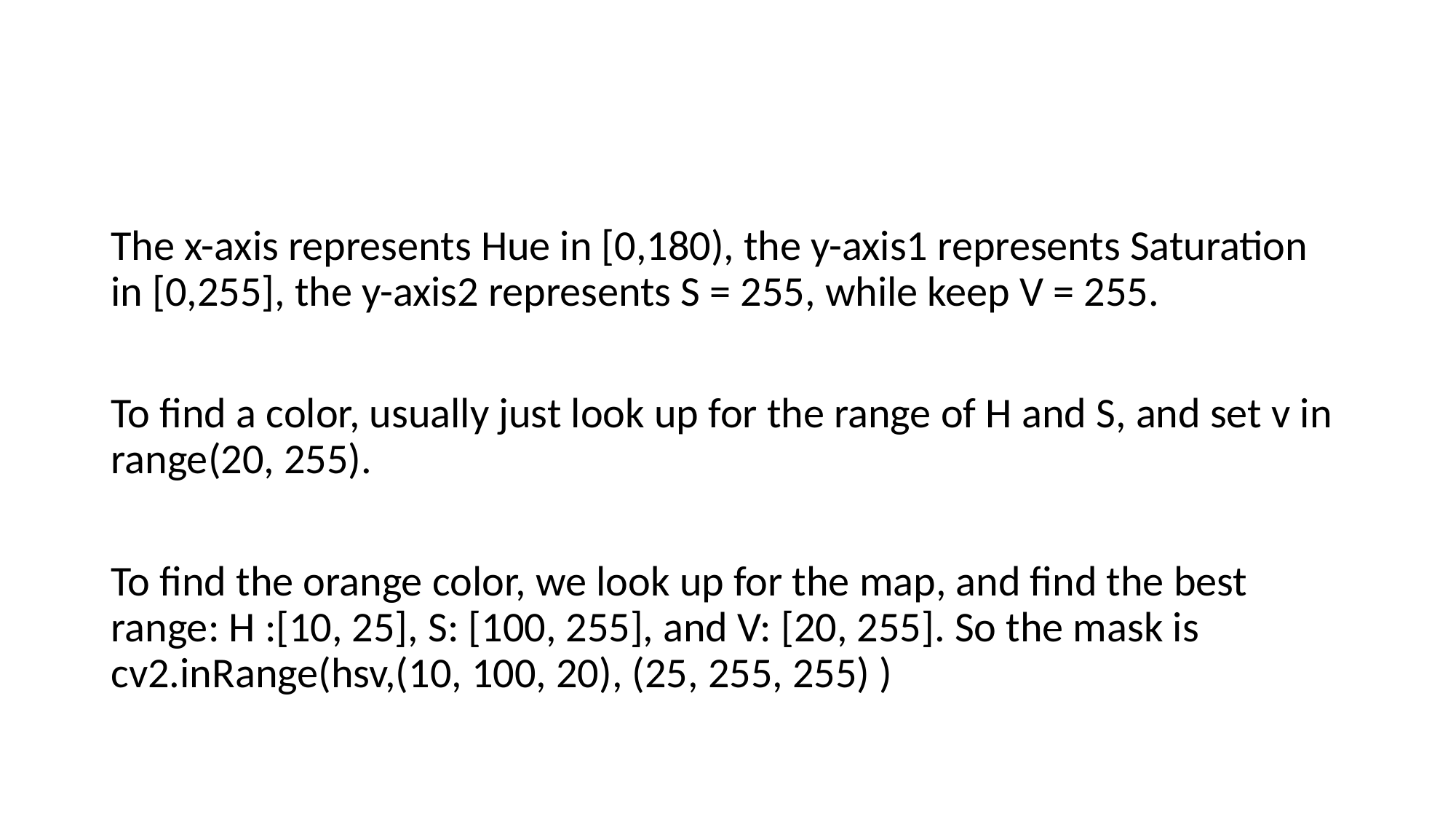

#
The x-axis represents Hue in [0,180), the y-axis1 represents Saturation in [0,255], the y-axis2 represents S = 255, while keep V = 255.

To find a color, usually just look up for the range of H and S, and set v in range(20, 255).

To find the orange color, we look up for the map, and find the best range: H :[10, 25], S: [100, 255], and V: [20, 255]. So the mask is cv2.inRange(hsv,(10, 100, 20), (25, 255, 255) )